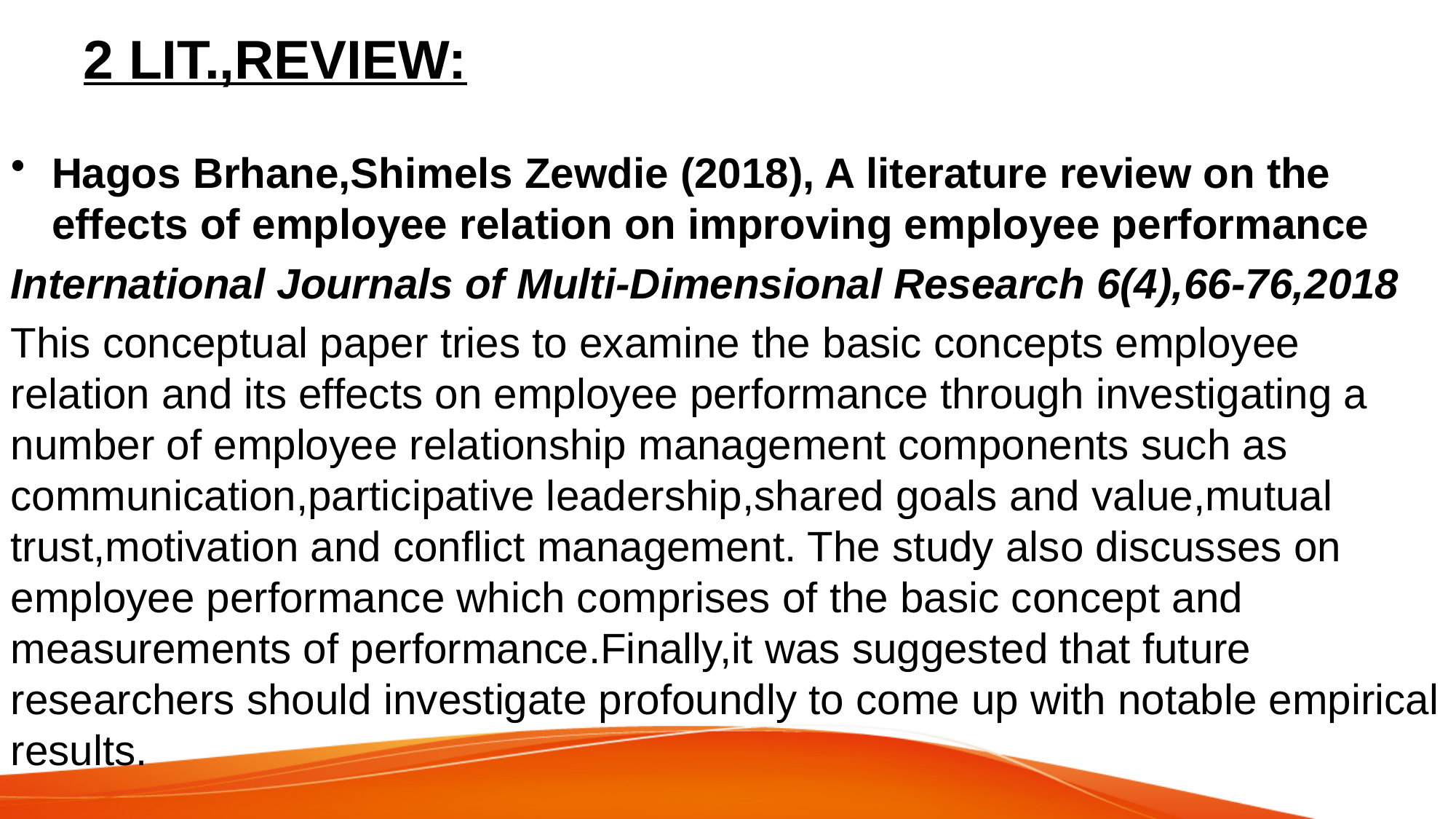

# 2 LIT.,REVIEW:
Hagos Brhane,Shimels Zewdie (2018), A literature review on the effects of employee relation on improving employee performance
International Journals of Multi-Dimensional Research 6(4),66-76,2018
This conceptual paper tries to examine the basic concepts employee relation and its effects on employee performance through investigating a number of employee relationship management components such as communication,participative leadership,shared goals and value,mutual trust,motivation and conflict management. The study also discusses on employee performance which comprises of the basic concept and measurements of performance.Finally,it was suggested that future researchers should investigate profoundly to come up with notable empirical results.